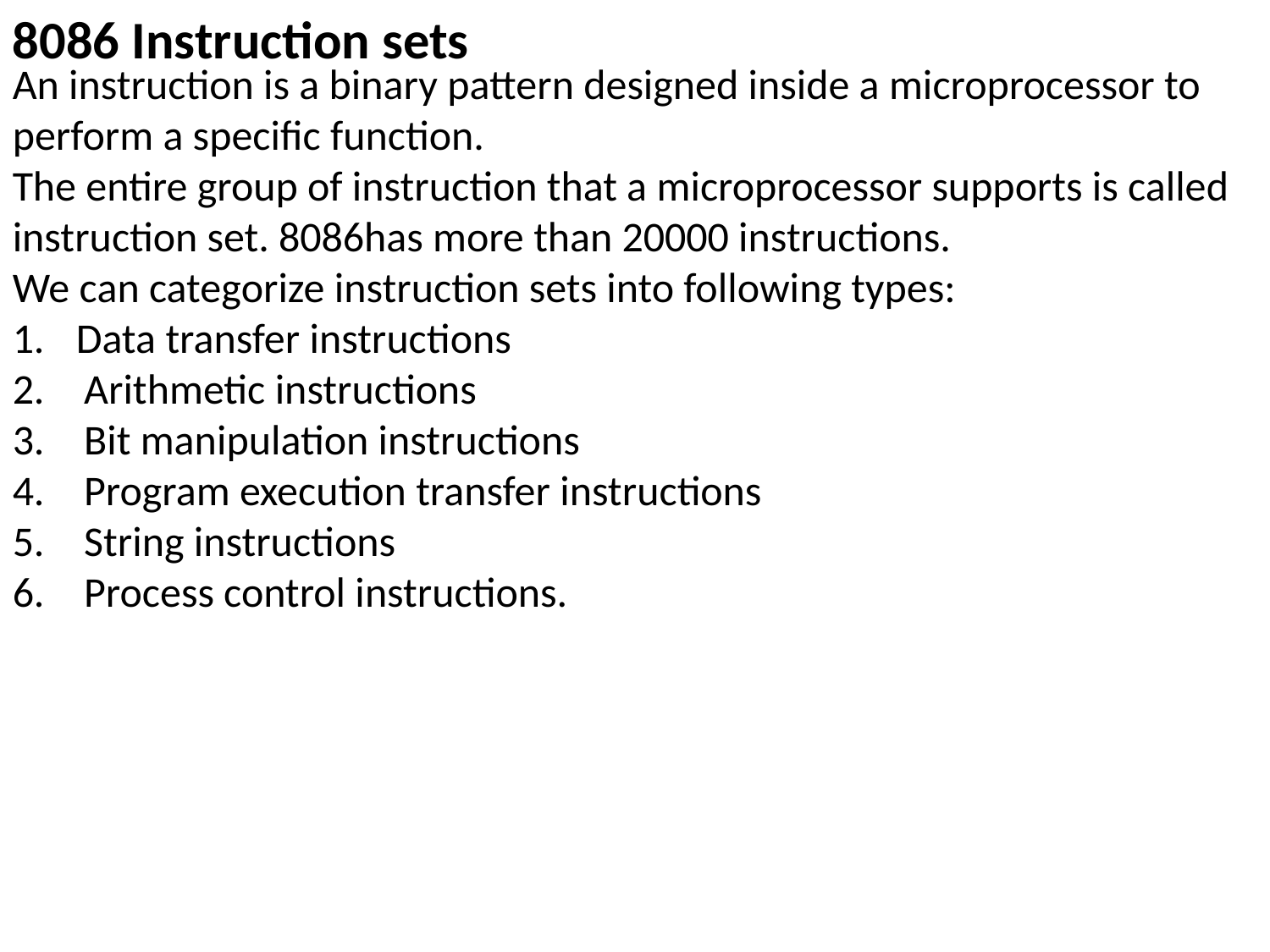

8086 Instruction sets

An instruction is a binary pattern designed inside a microprocessor to perform a specific function.
The entire group of instruction that a microprocessor supports is called instruction set. 8086has more than 20000 instructions.
We can categorize instruction sets into following types:
Data transfer instructions
Arithmetic instructions
Bit manipulation instructions
Program execution transfer instructions
String instructions
Process control instructions.